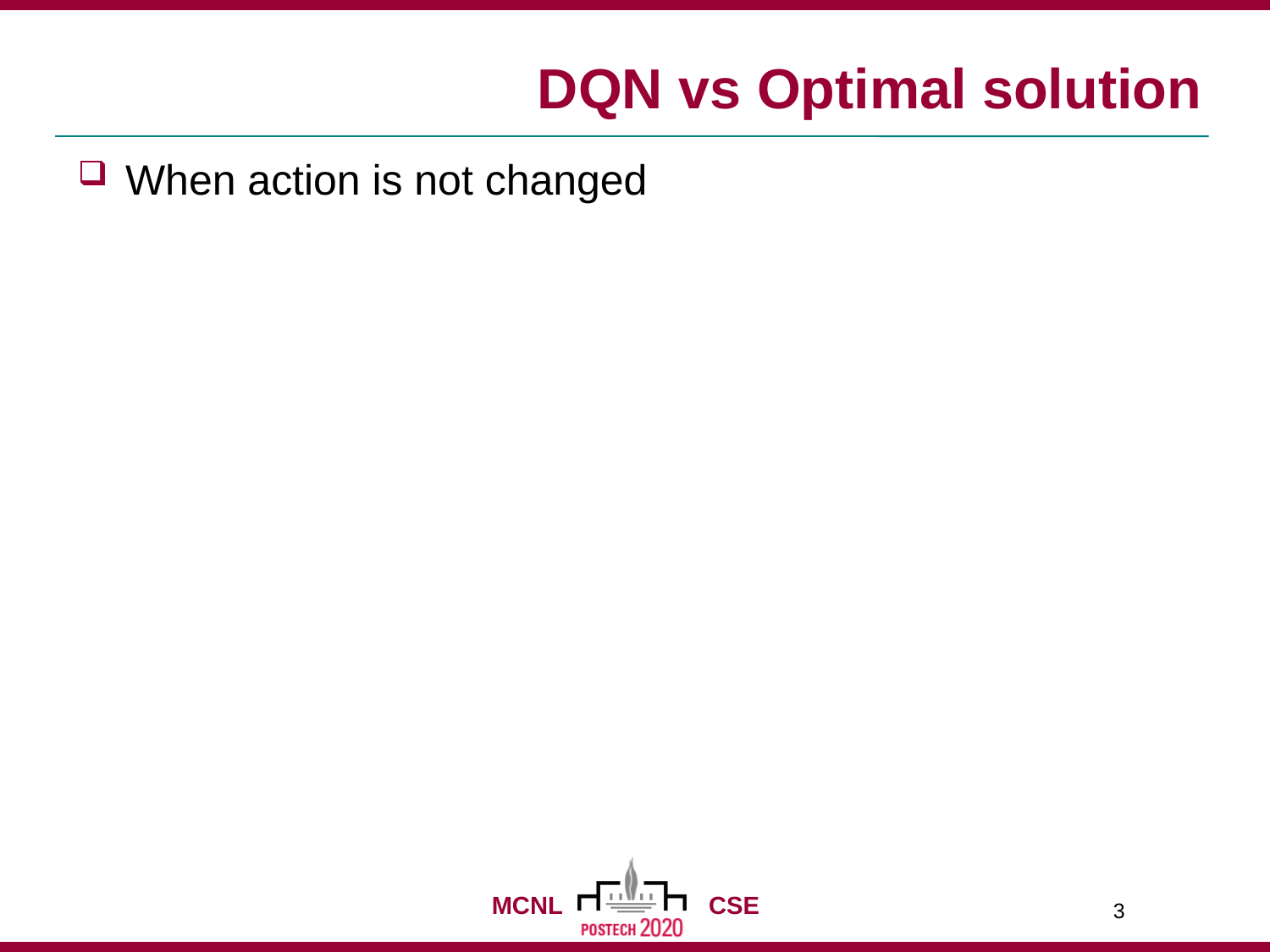

# DQN vs Optimal solution
When action is not changed
3